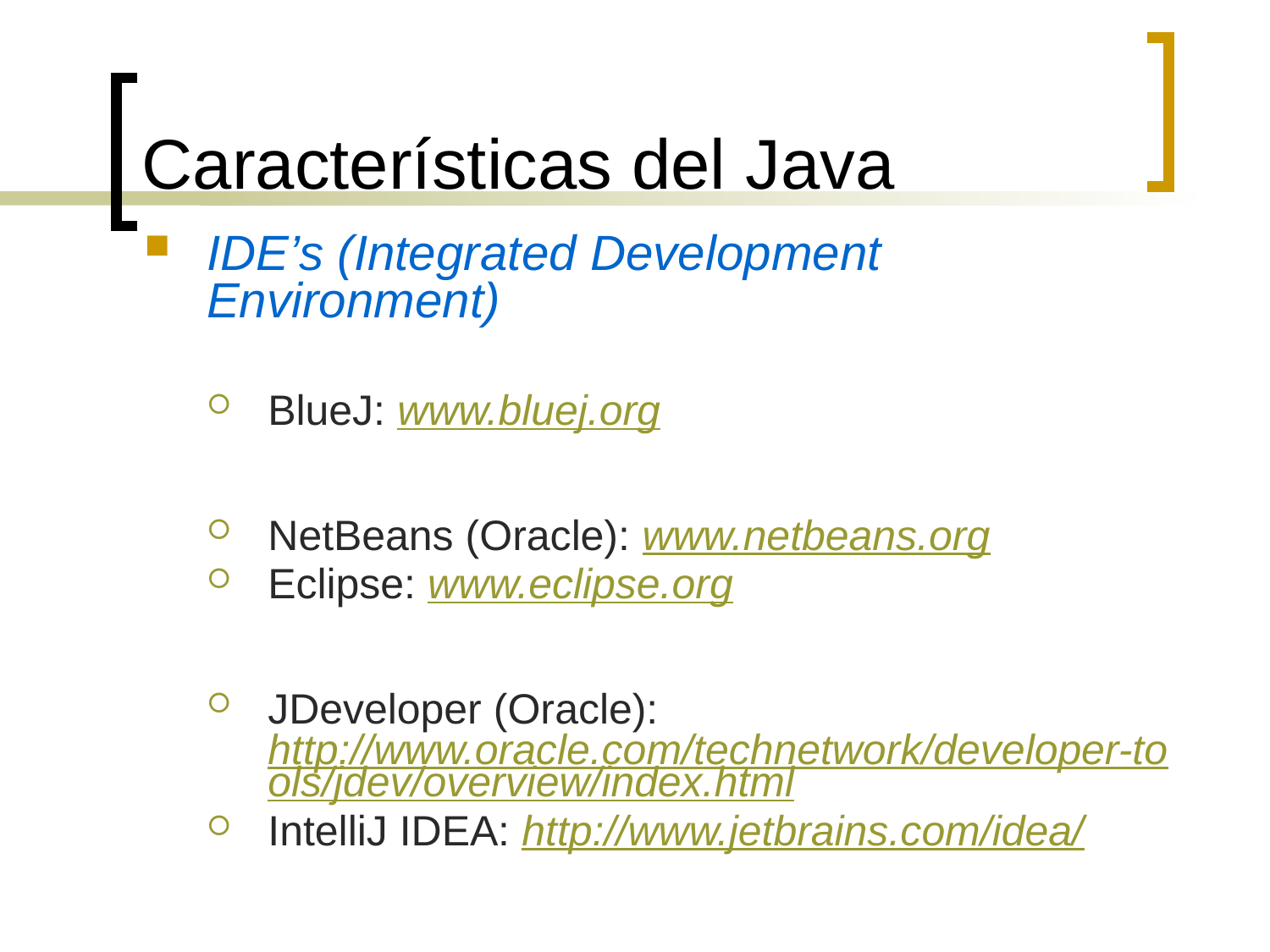

# Características del Java
IDE’s (Integrated Development Environment)

BlueJ: www.bluej.org

NetBeans (Oracle): www.netbeans.org
Eclipse: www.eclipse.org

JDeveloper (Oracle): http://www.oracle.com/technetwork/developer-tools/jdev/overview/index.html
IntelliJ IDEA: http://www.jetbrains.com/idea/